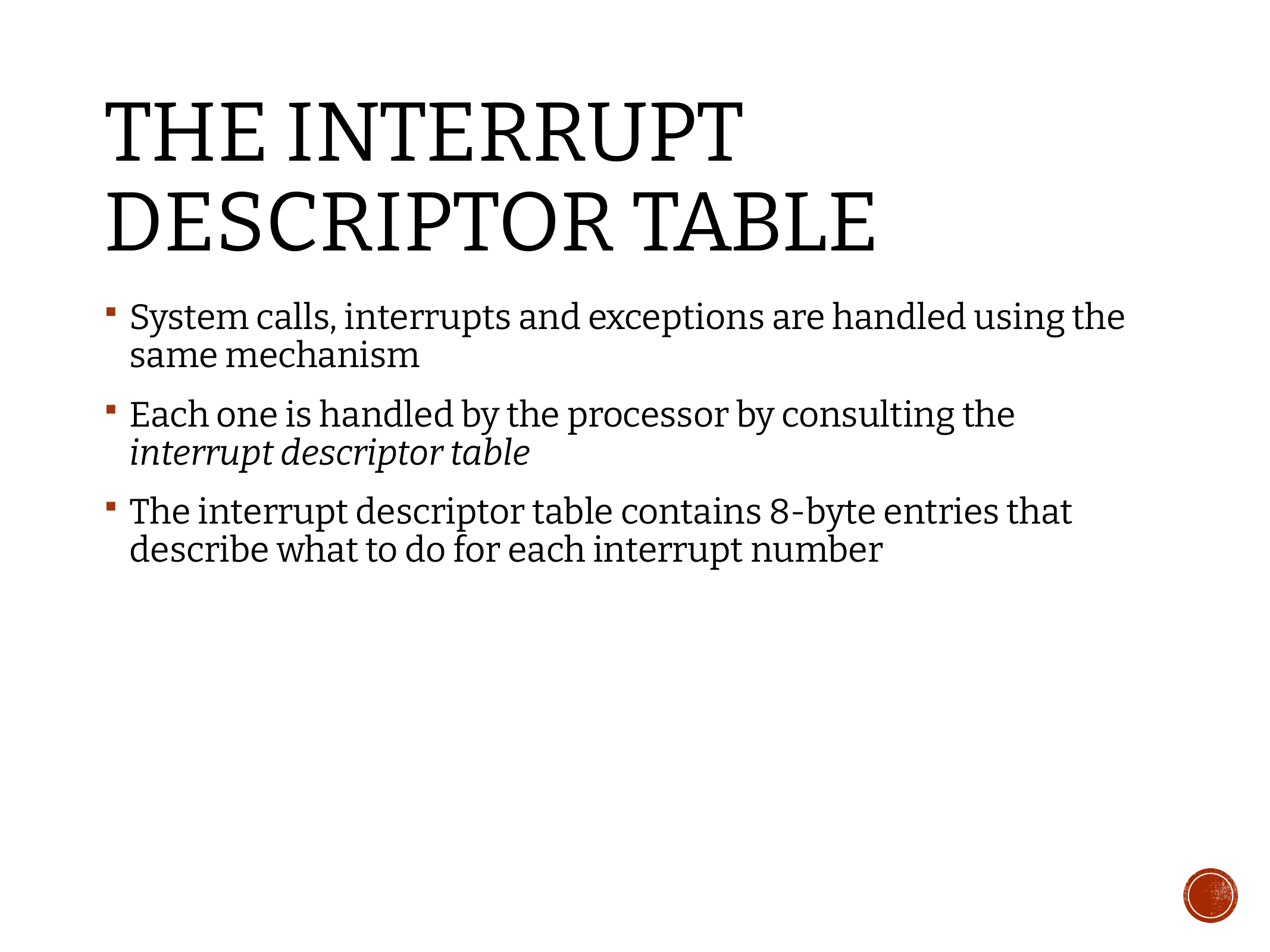

# The Interrupt Descriptor Table
System calls, interrupts and exceptions are handled using the same mechanism
Each one is handled by the processor by consulting the interrupt descriptor table
The interrupt descriptor table contains 8-byte entries that describe what to do for each interrupt number